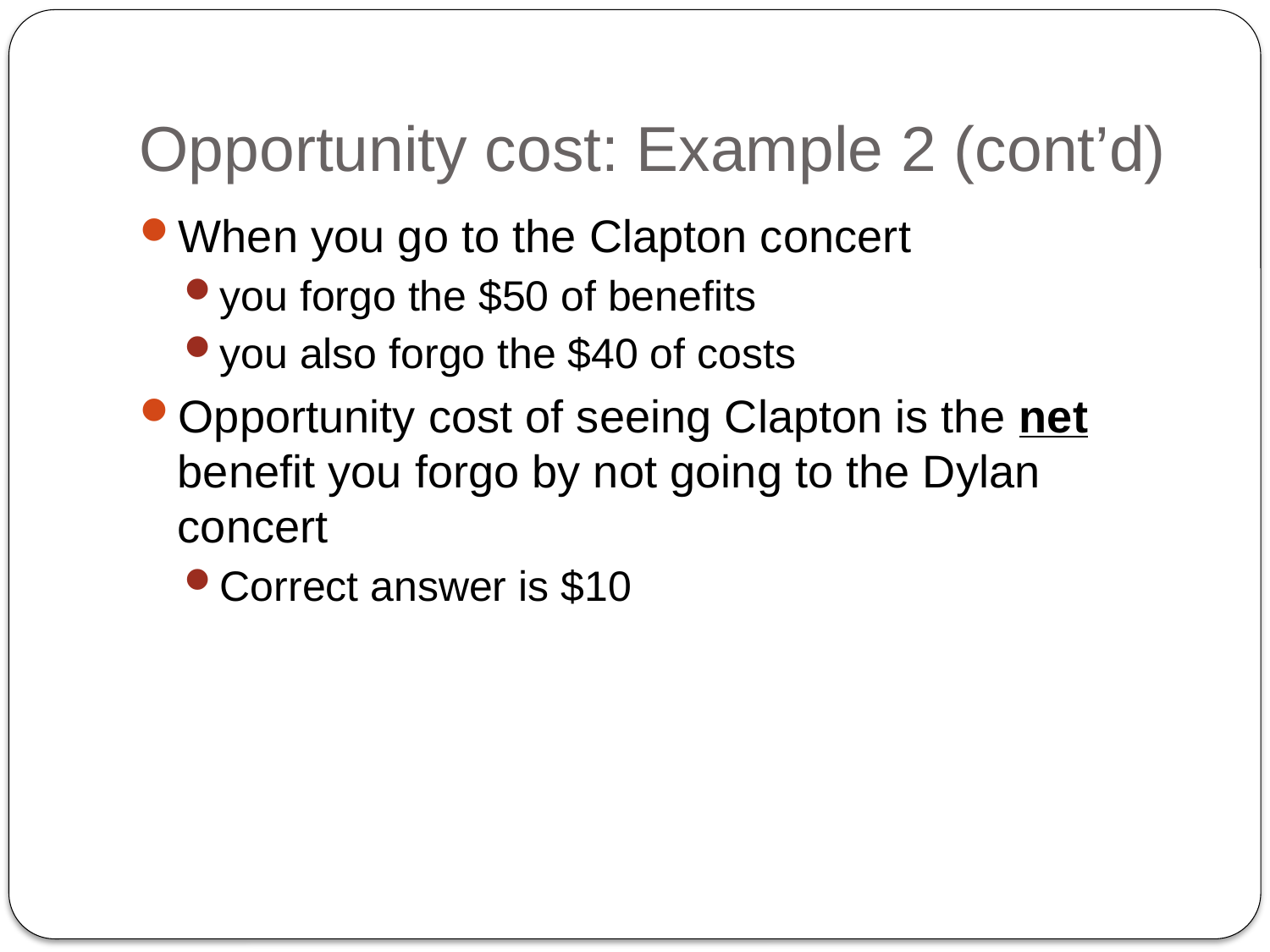

# Opportunity cost: Example 2 (cont’d)
When you go to the Clapton concert
you forgo the $50 of benefits
you also forgo the $40 of costs
Opportunity cost of seeing Clapton is the net benefit you forgo by not going to the Dylan concert
Correct answer is $10